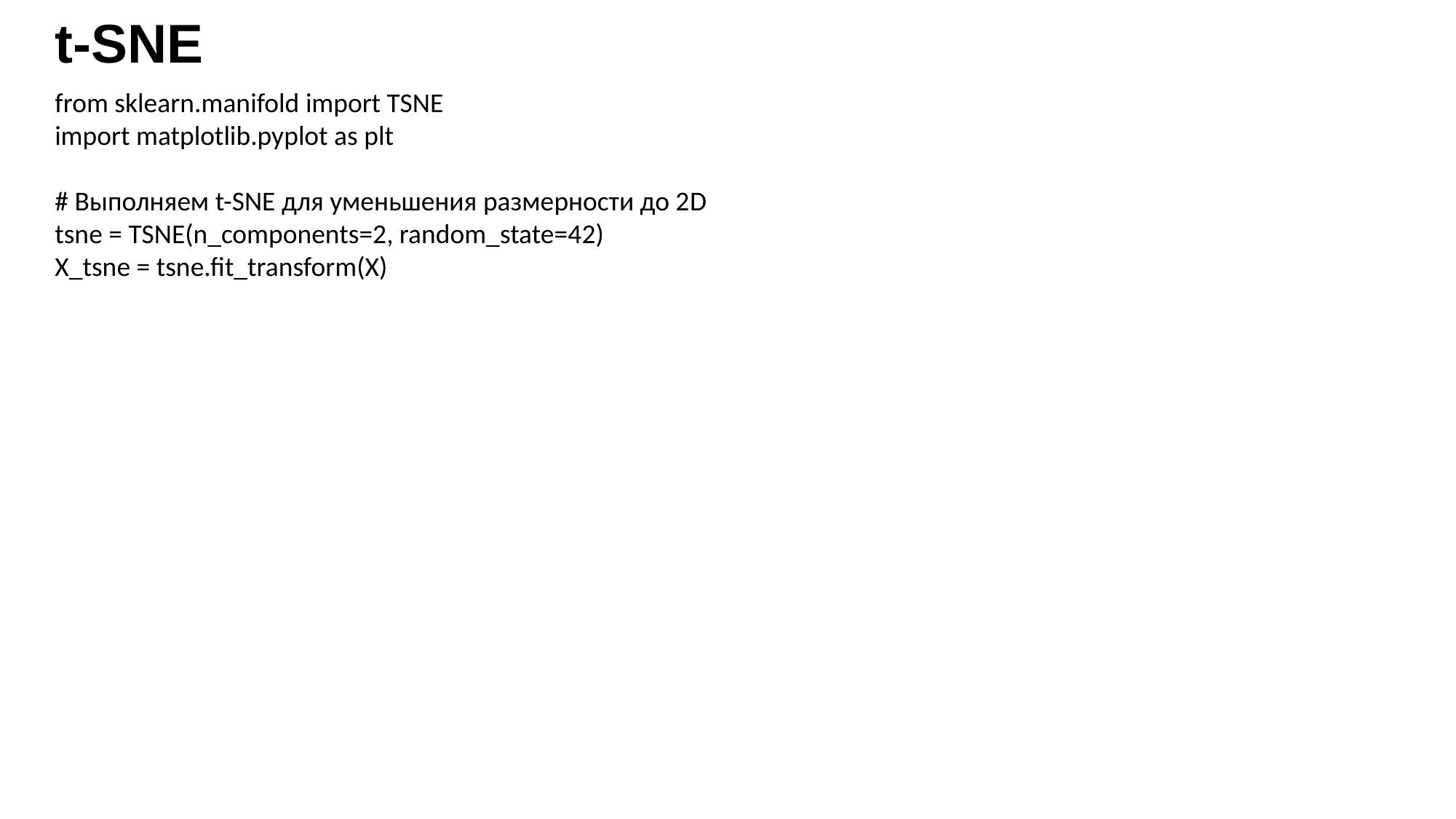

# t-SNE
from sklearn.manifold import TSNE
import matplotlib.pyplot as plt

# Выполняем t-SNE для уменьшения размерности до 2D
tsne = TSNE(n_components=2, random_state=42)
X_tsne = tsne.fit_transform(X)